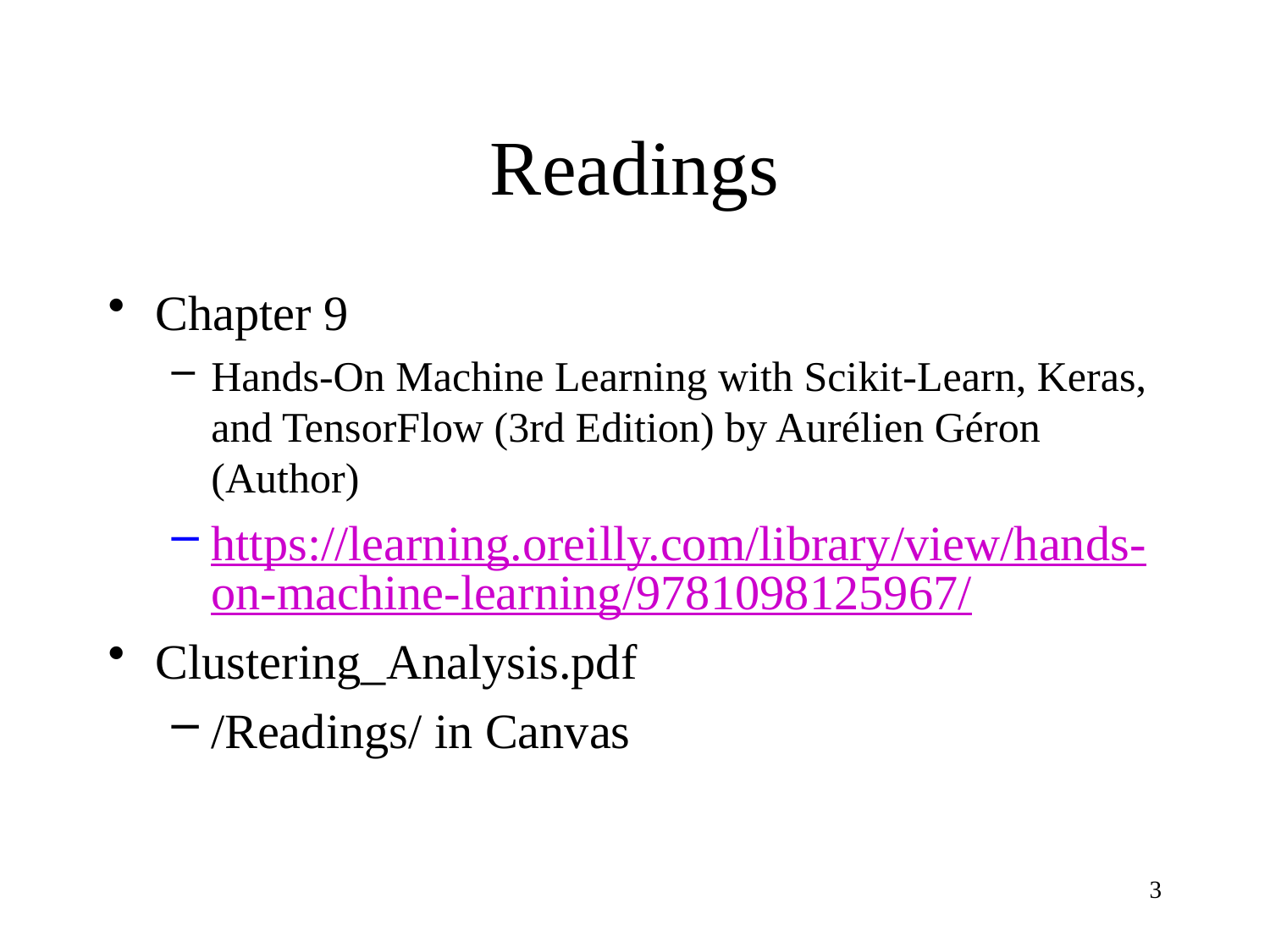

# Readings
Chapter 9
Hands-On Machine Learning with Scikit-Learn, Keras, and TensorFlow (3rd Edition) by Aurélien Géron  (Author)
https://learning.oreilly.com/library/view/hands-on-machine-learning/9781098125967/
Clustering_Analysis.pdf
/Readings/ in Canvas
3